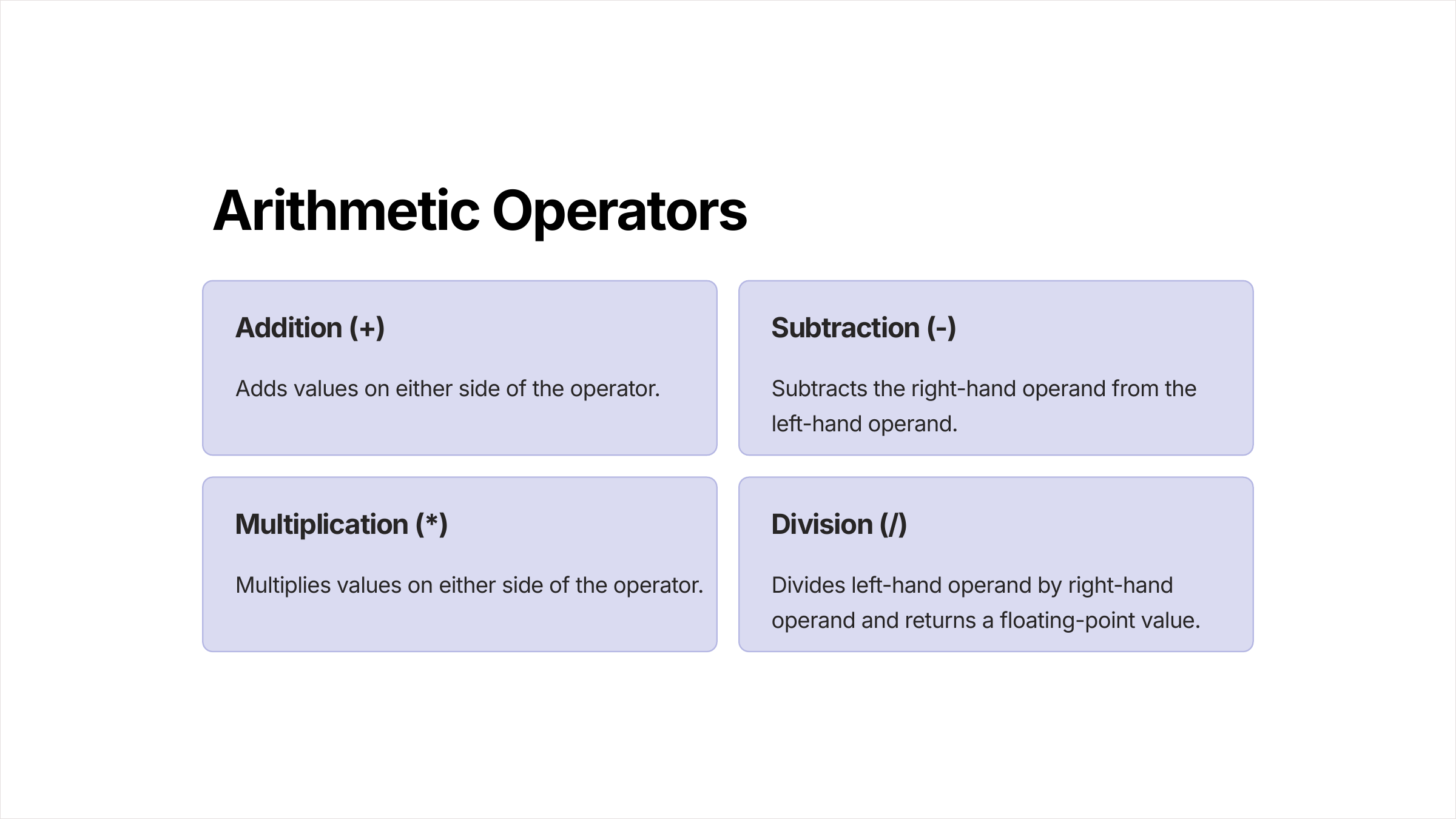

Arithmetic Operators

Addition (+)
Subtraction (-)
Adds values on either side of the operator.
Subtracts the right-hand operand from the left-hand operand.

Multiplication (*)
Division (/)
Multiplies values on either side of the operator.
Divides left-hand operand by right-hand operand and returns a floating-point value.